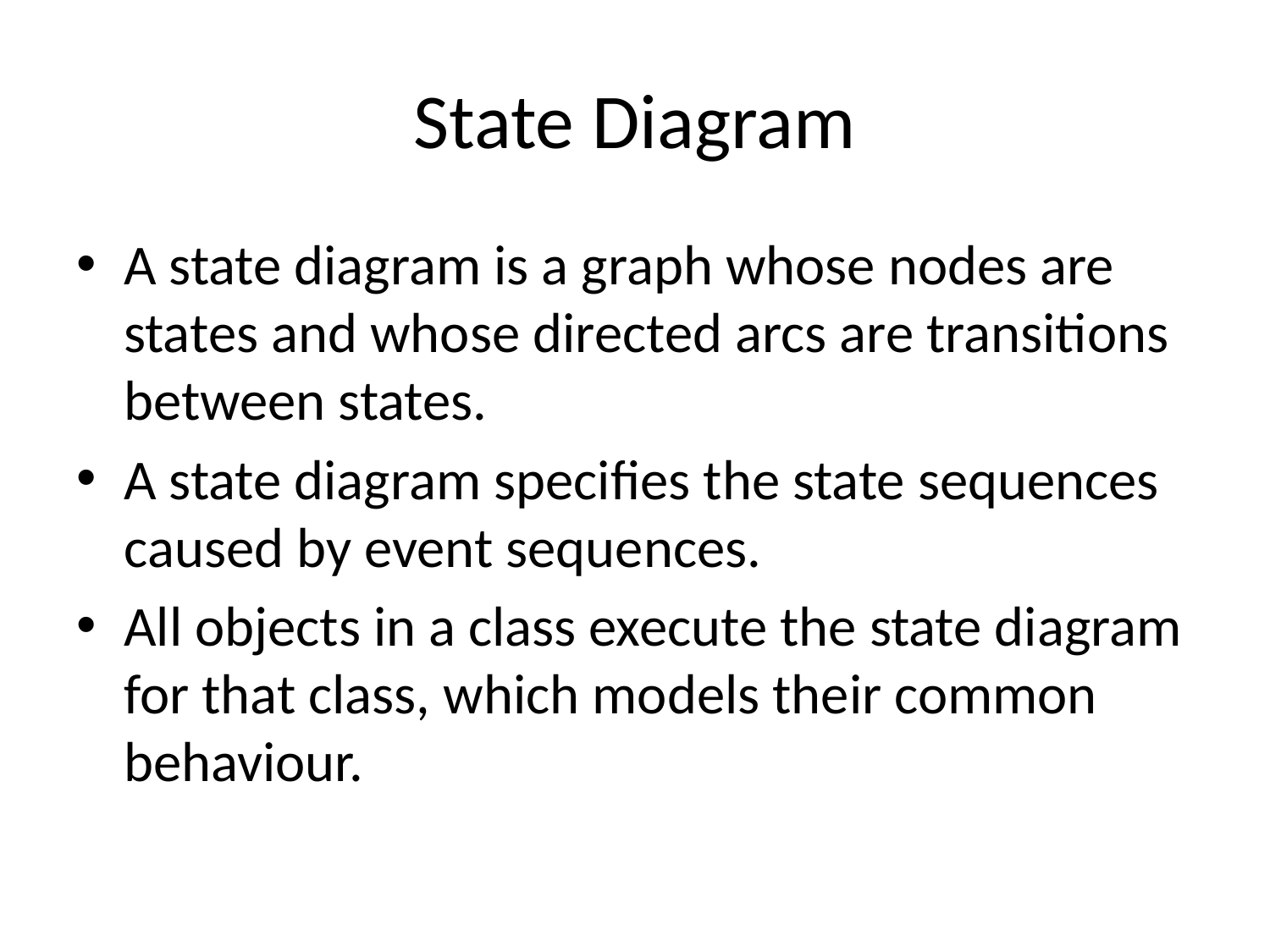

# State Diagram
A state diagram is a graph whose nodes are states and whose directed arcs are transitions between states.
A state diagram specifies the state sequences caused by event sequences.
All objects in a class execute the state diagram for that class, which models their common behaviour.